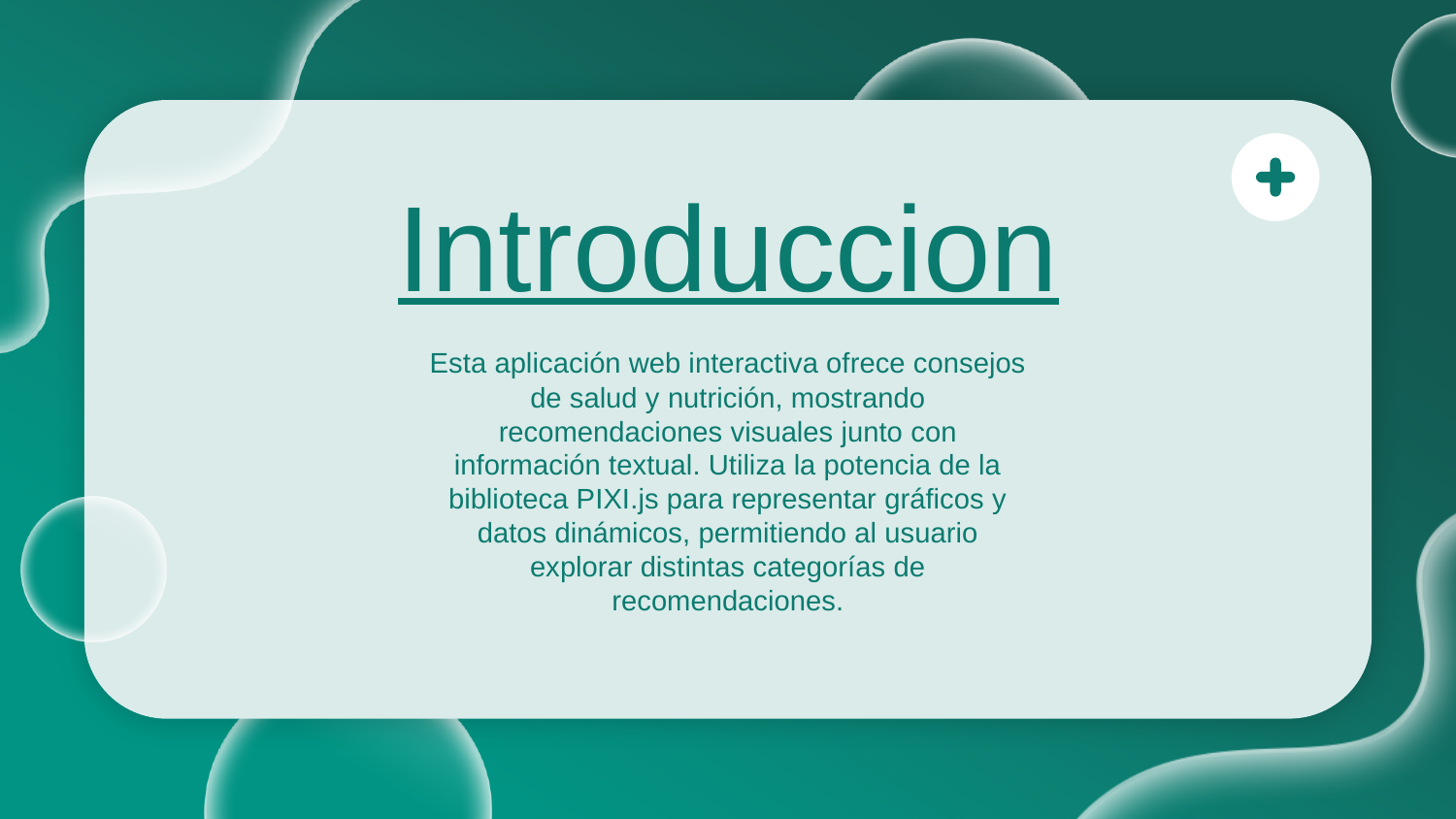

Introduccion
# Esta aplicación web interactiva ofrece consejos de salud y nutrición, mostrando recomendaciones visuales junto con información textual. Utiliza la potencia de la biblioteca PIXI.js para representar gráficos y datos dinámicos, permitiendo al usuario explorar distintas categorías de recomendaciones.